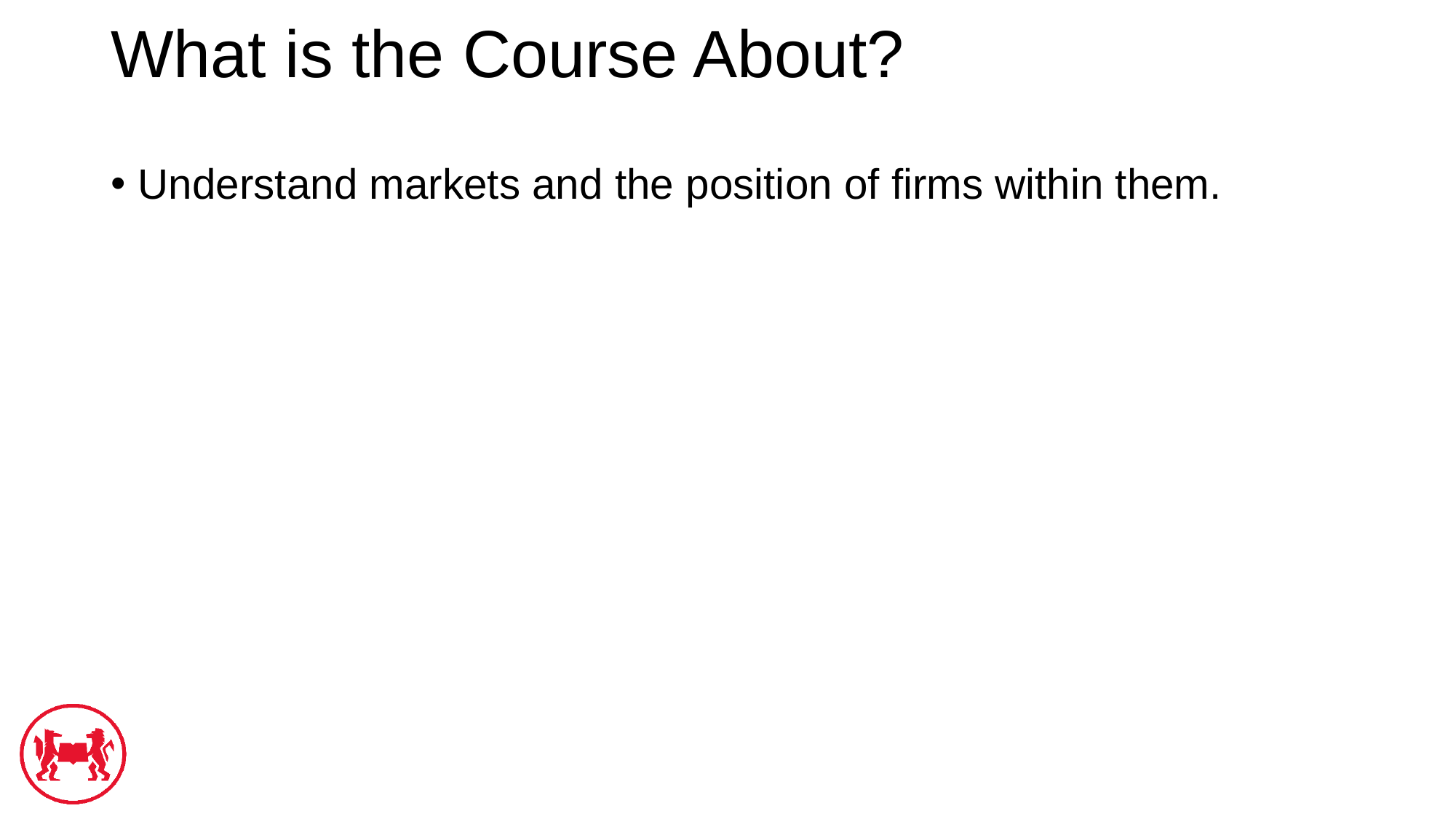

# What is the Course About?
Understand markets and the position of firms within them.